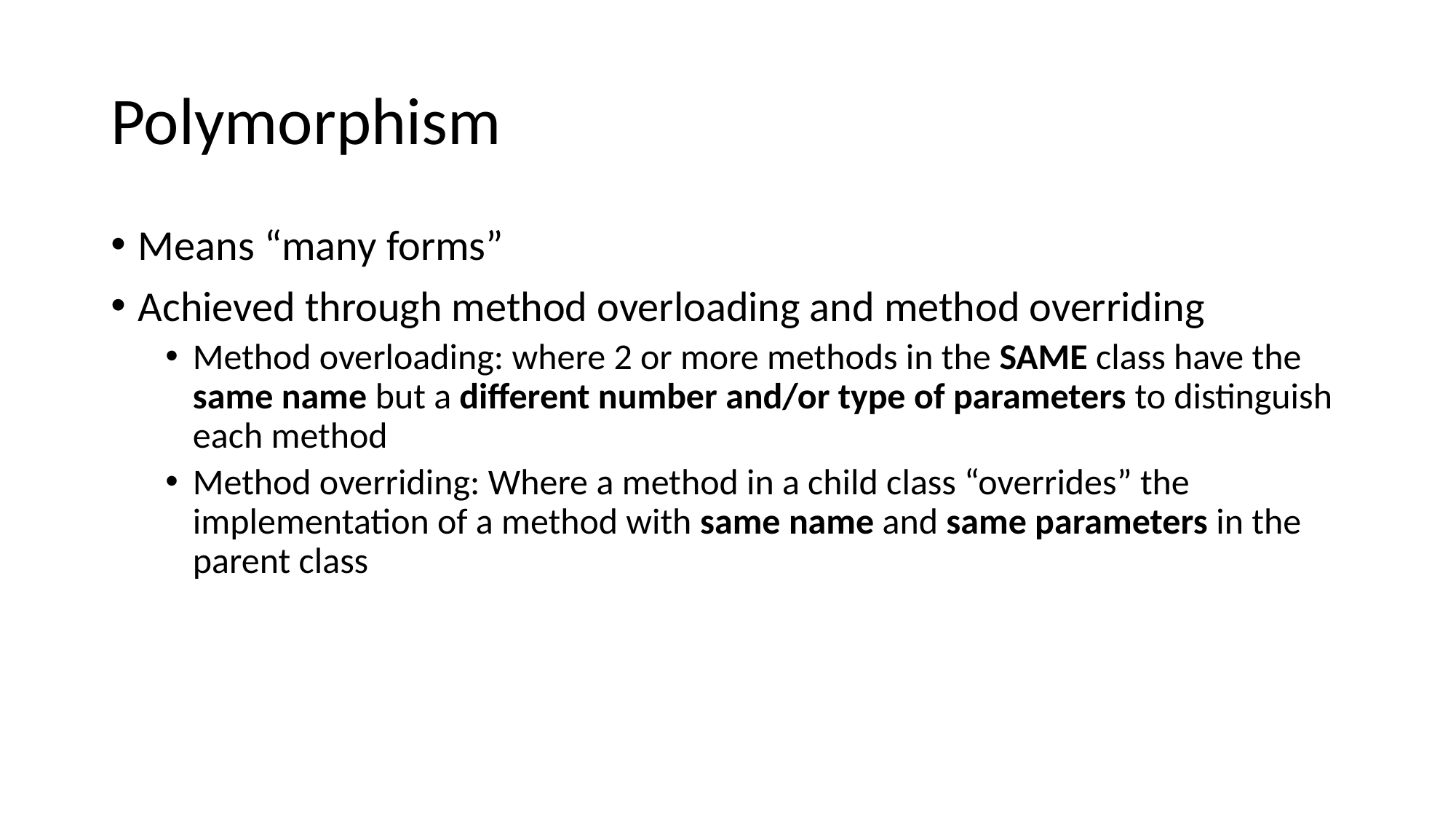

# Polymorphism
Means “many forms”
Achieved through method overloading and method overriding
Method overloading: where 2 or more methods in the SAME class have the same name but a different number and/or type of parameters to distinguish each method
Method overriding: Where a method in a child class “overrides” the implementation of a method with same name and same parameters in the parent class